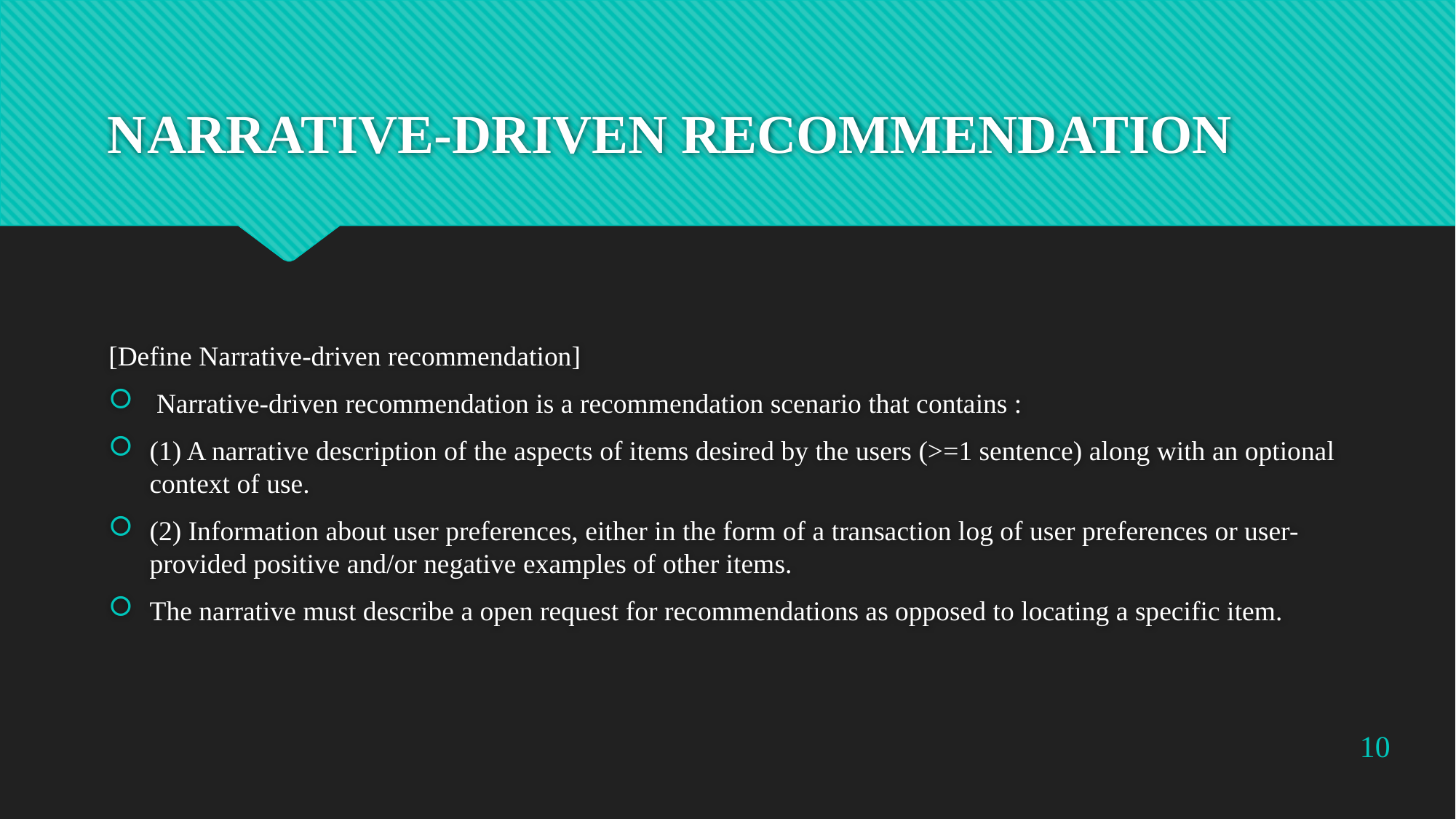

# NARRATIVE-DRIVEN RECOMMENDATION
[Define Narrative-driven recommendation]
 Narrative-driven recommendation is a recommendation scenario that contains :
(1) A narrative description of the aspects of items desired by the users (>=1 sentence) along with an optional context of use.
(2) Information about user preferences, either in the form of a transaction log of user preferences or user-provided positive and/or negative examples of other items.
The narrative must describe a open request for recommendations as opposed to locating a specific item.
10